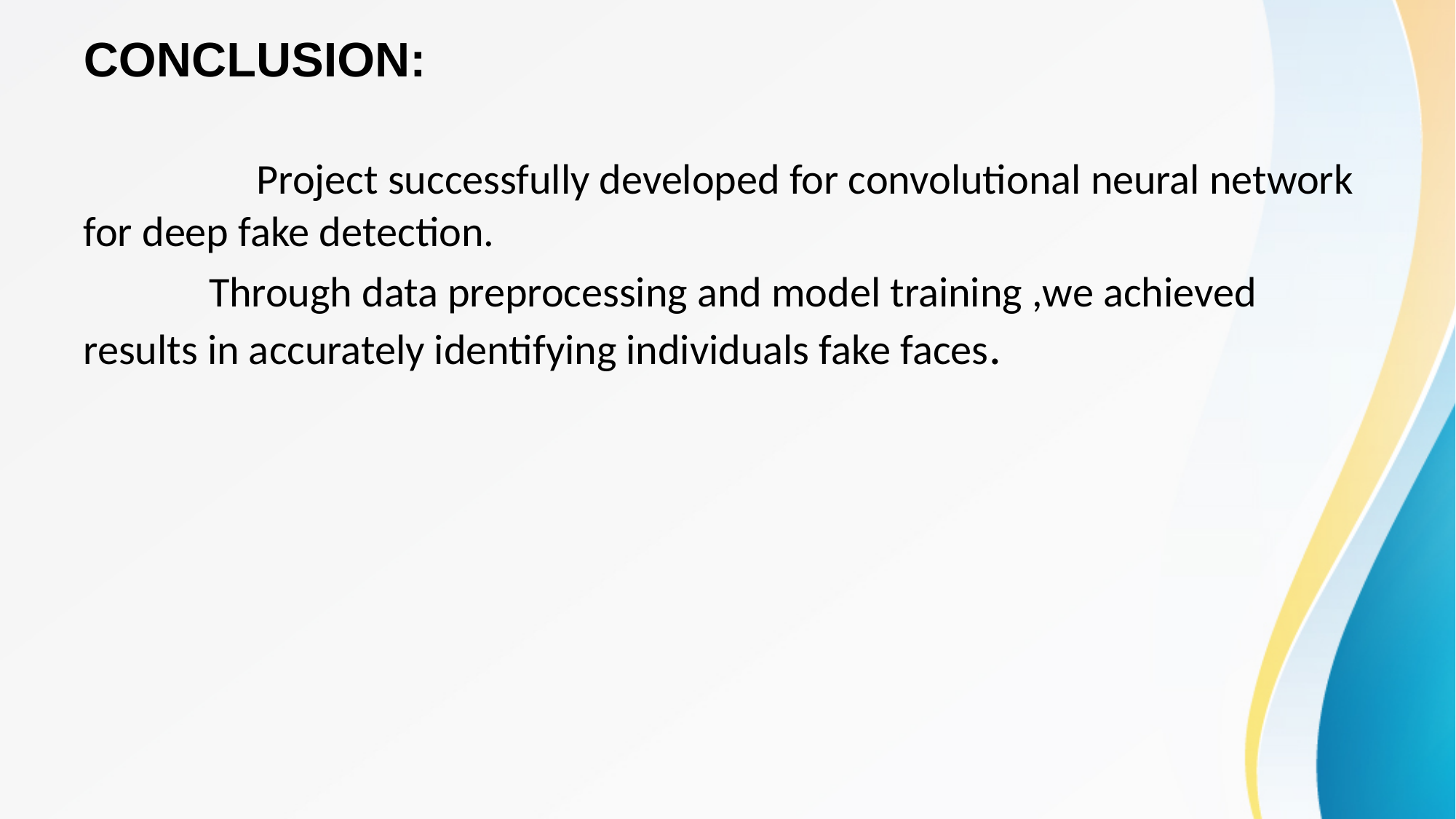

# CONCLUSION:
             Project successfully developed for convolutional neural network for deep fake detection.
             Through data preprocessing and model training ,we achieved results in accurately identifying individuals fake faces.